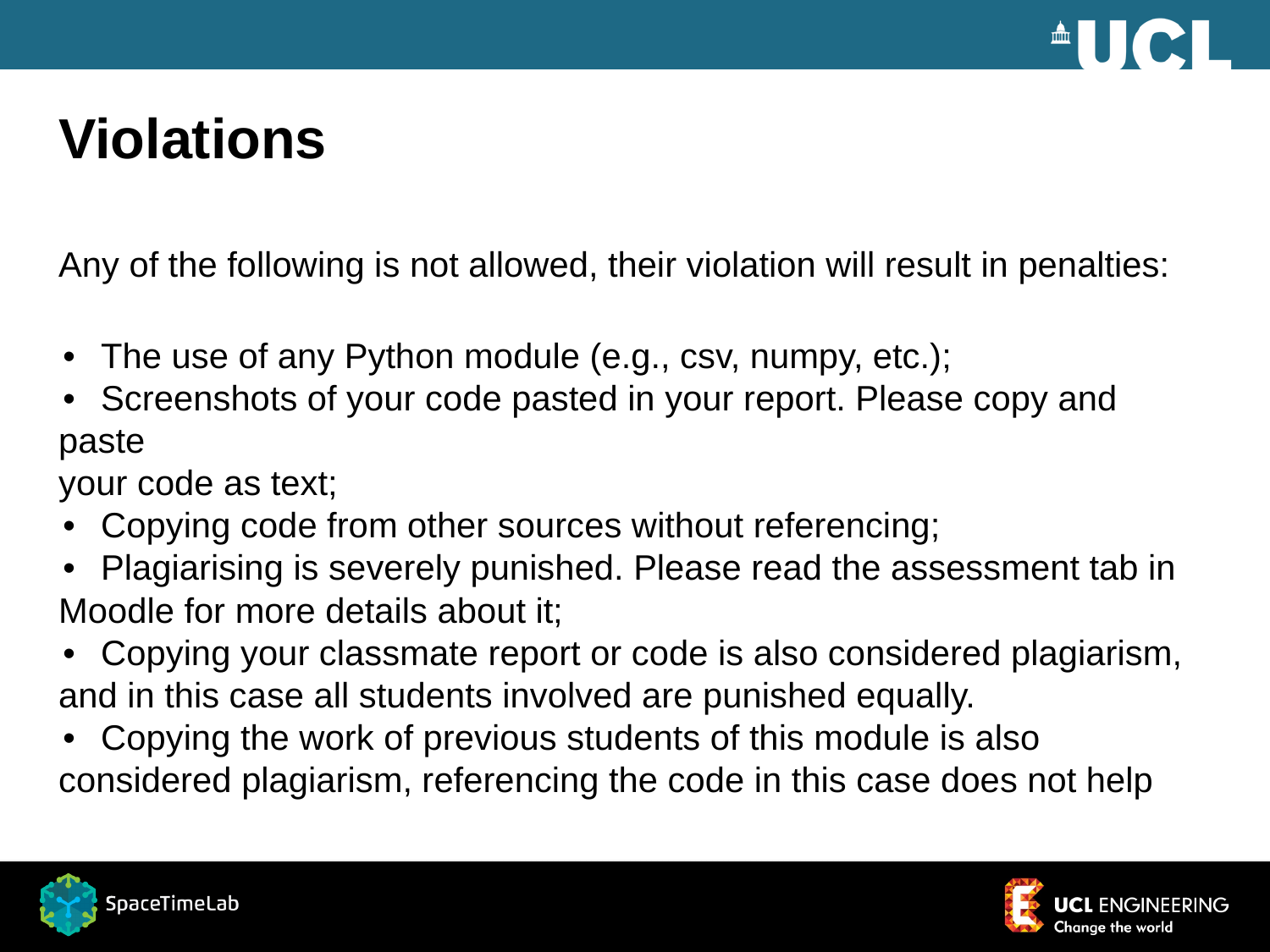

# Violations

Any of the following is not allowed, their violation will result in penalties:
• The use of any Python module (e.g., csv, numpy, etc.);
• Screenshots of your code pasted in your report. Please copy and paste
your code as text;
• Copying code from other sources without referencing;
• Plagiarising is severely punished. Please read the assessment tab in Moodle for more details about it;
• Copying your classmate report or code is also considered plagiarism, and in this case all students involved are punished equally.
• Copying the work of previous students of this module is also considered plagiarism, referencing the code in this case does not help